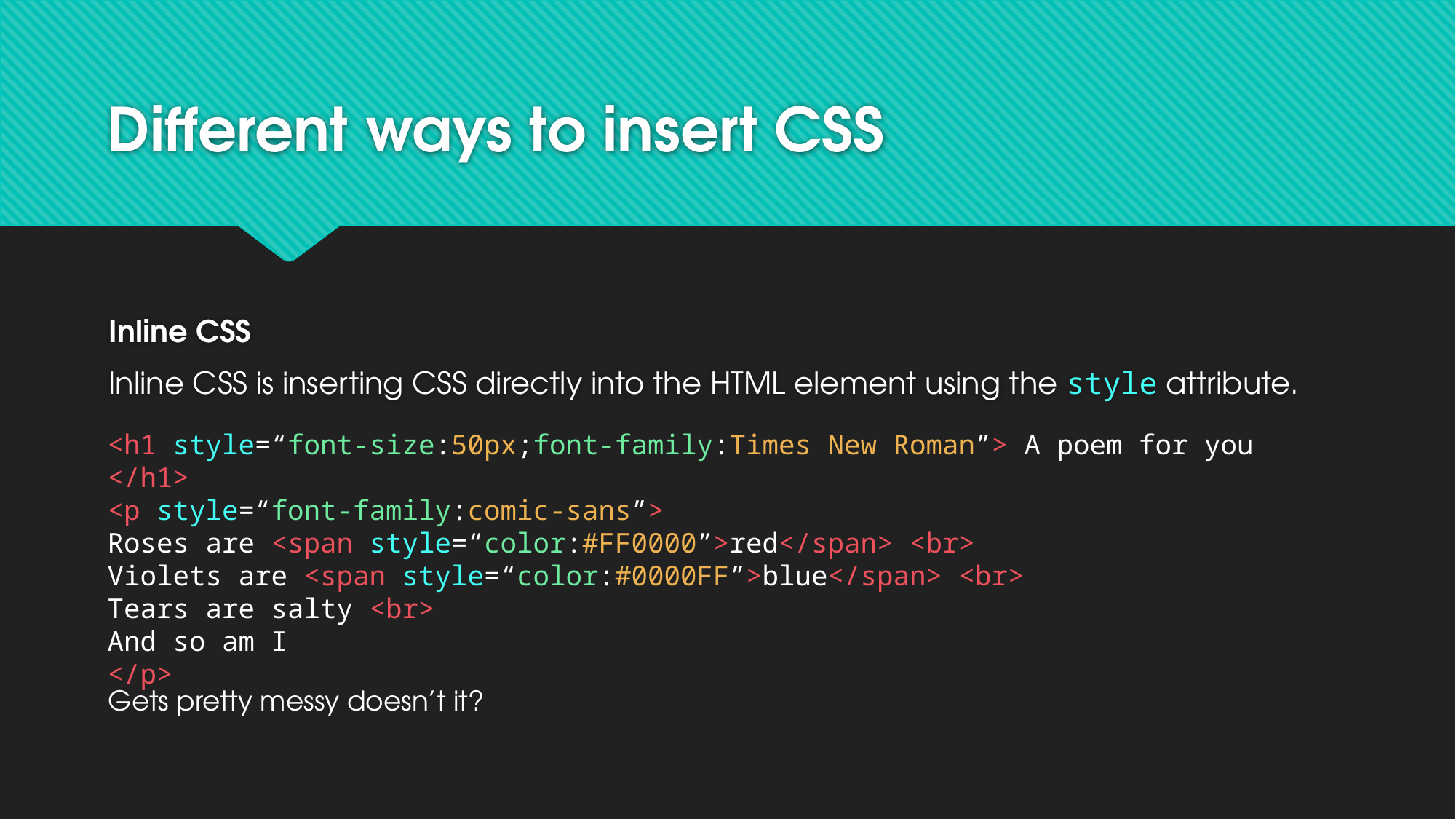

# Different ways to insert CSS
Inline CSS
Inline CSS is inserting CSS directly into the HTML element using the style attribute.
<h1 style=“font-size:50px;font-family:Times New Roman”> A poem for you </h1>
<p style=“font-family:comic-sans”>
Roses are <span style=“color:#FF0000”>red</span> <br>
Violets are <span style=“color:#0000FF”>blue</span> <br>
Tears are salty <br>
And so am I
</p>
Gets pretty messy doesn’t it?